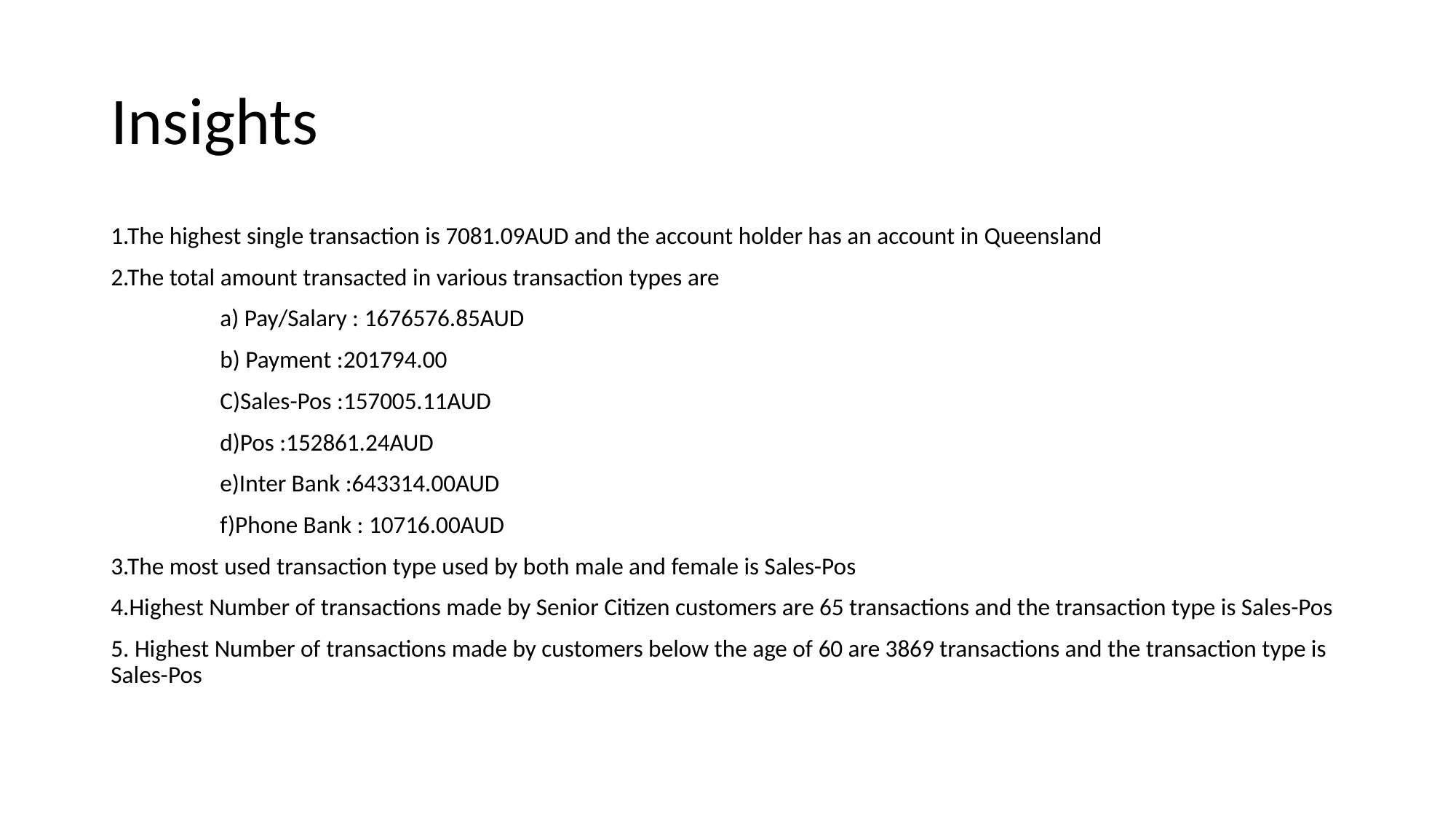

# Insights
1.The highest single transaction is 7081.09AUD and the account holder has an account in Queensland
2.The total amount transacted in various transaction types are
	a) Pay/Salary : 1676576.85AUD
	b) Payment :201794.00
	C)Sales-Pos :157005.11AUD
	d)Pos :152861.24AUD
	e)Inter Bank :643314.00AUD
	f)Phone Bank : 10716.00AUD
3.The most used transaction type used by both male and female is Sales-Pos
4.Highest Number of transactions made by Senior Citizen customers are 65 transactions and the transaction type is Sales-Pos
5. Highest Number of transactions made by customers below the age of 60 are 3869 transactions and the transaction type is Sales-Pos